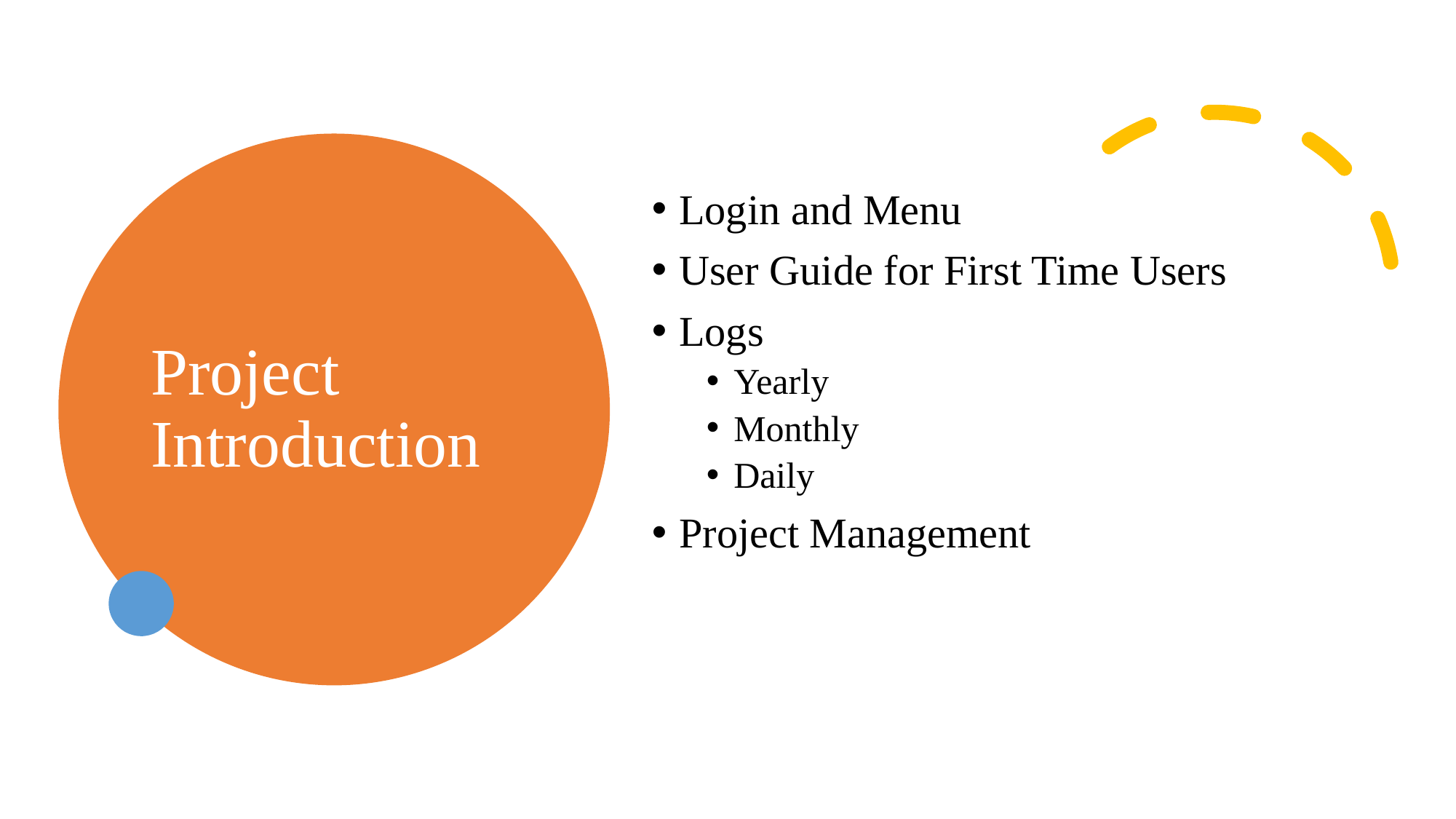

# Project Introduction
Login and Menu
User Guide for First Time Users
Logs
Yearly
Monthly
Daily
Project Management